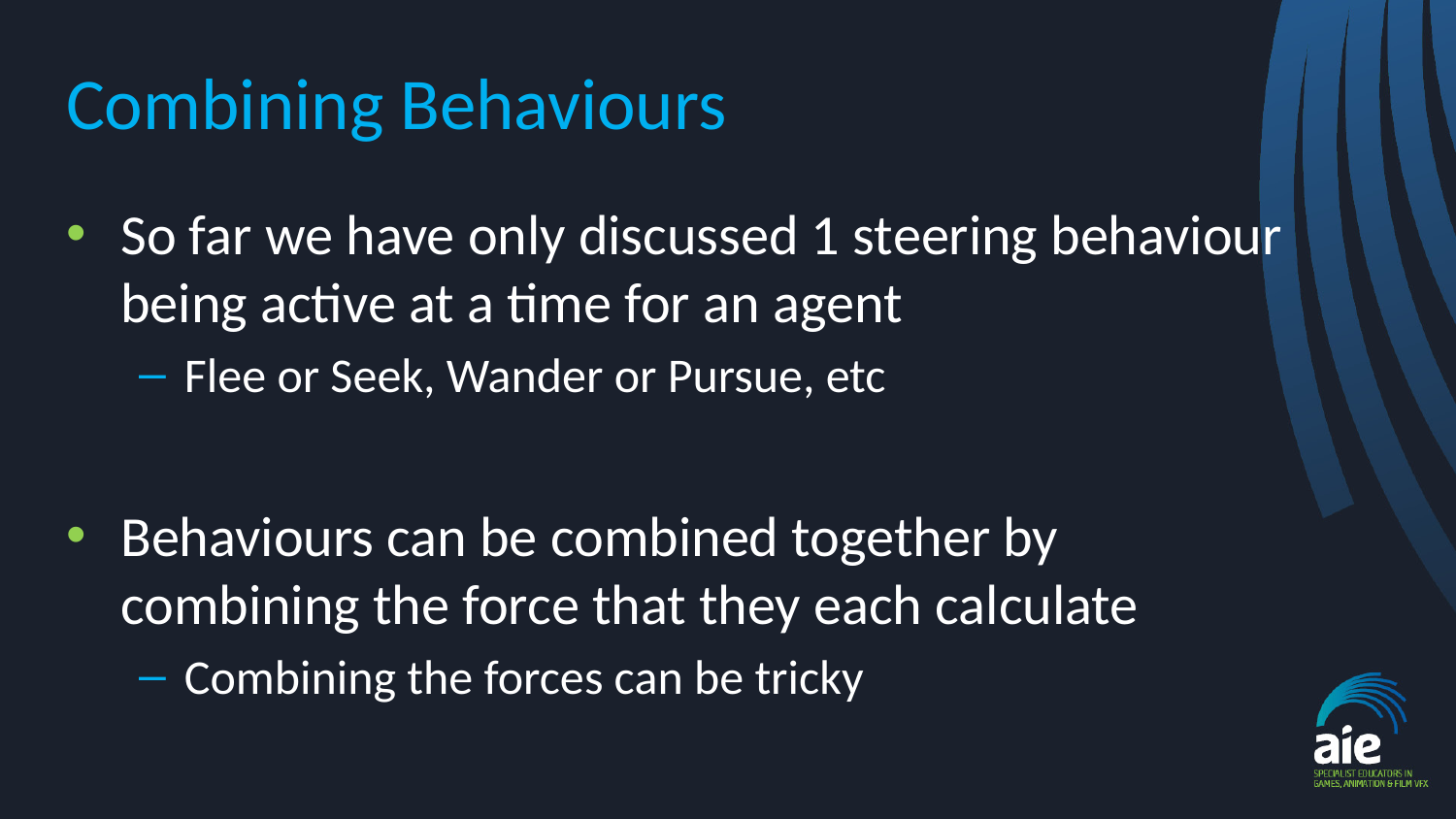

# Combining Behaviours
So far we have only discussed 1 steering behaviour being active at a time for an agent
Flee or Seek, Wander or Pursue, etc

Behaviours can be combined together by
combining the force that they each calculate
Combining the forces can be tricky